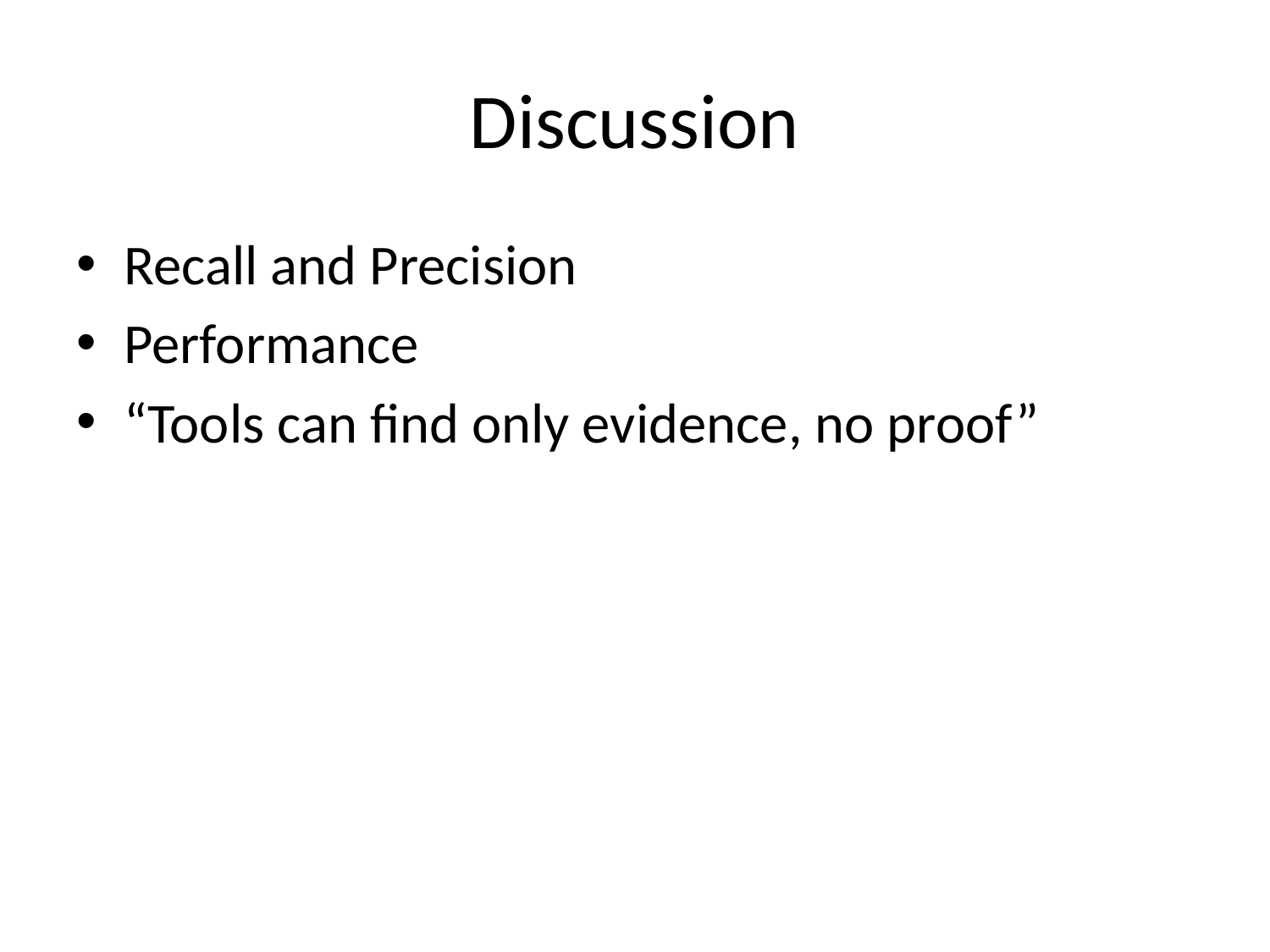

# Discussion
Recall and Precision
Performance
“Tools can find only evidence, no proof”